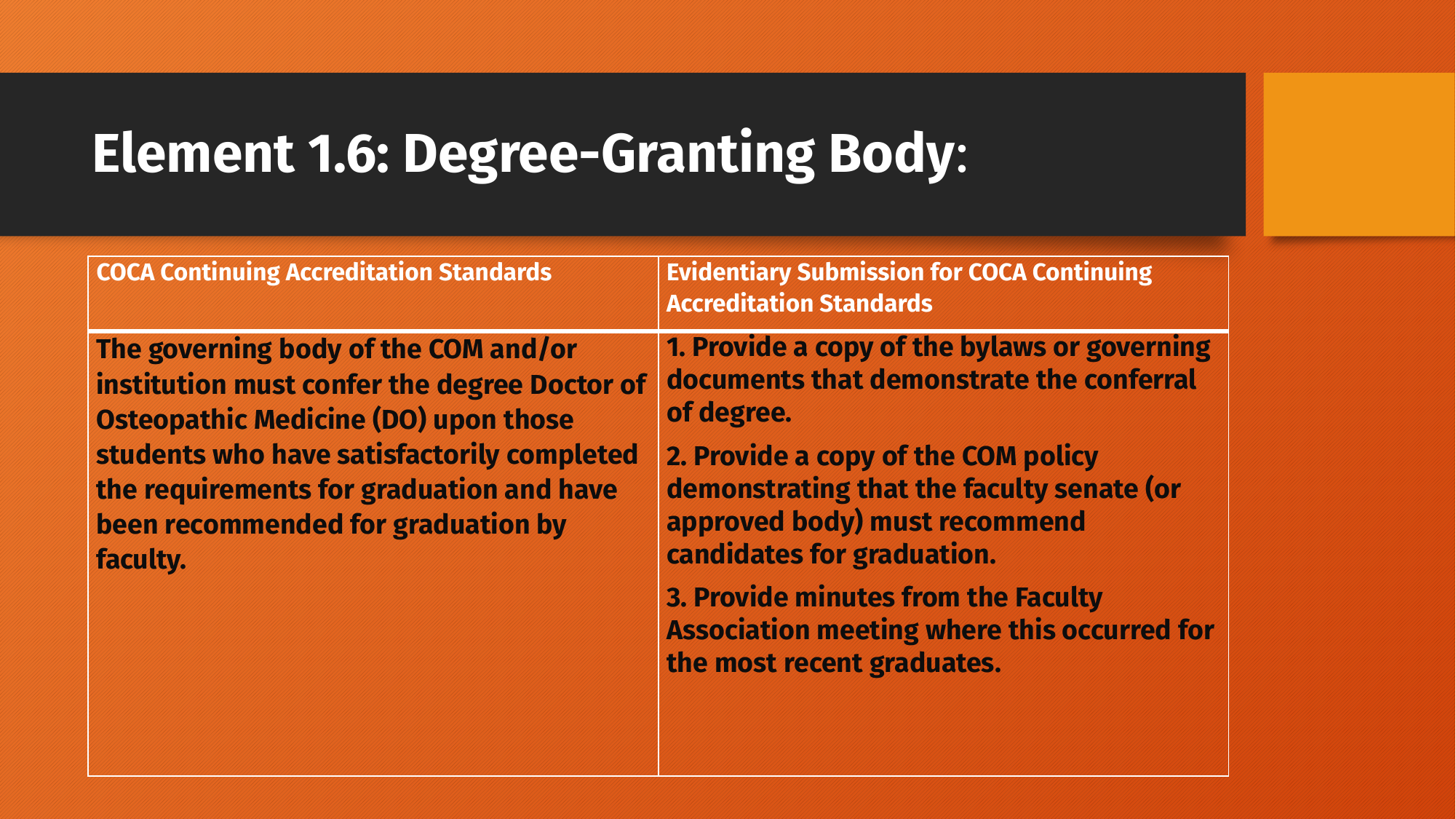

# Element 1.6: Degree-Granting Body:
| COCA Continuing Accreditation Standards | Evidentiary Submission for COCA Continuing Accreditation Standards |
| --- | --- |
| The governing body of the COM and/or institution must confer the degree Doctor of Osteopathic Medicine (DO) upon those students who have satisfactorily completed the requirements for graduation and have been recommended for graduation by faculty. | 1. Provide a copy of the bylaws or governing documents that demonstrate the conferral of degree. 2. Provide a copy of the COM policy demonstrating that the faculty senate (or approved body) must recommend candidates for graduation. 3. Provide minutes from the Faculty Association meeting where this occurred for the most recent graduates. |